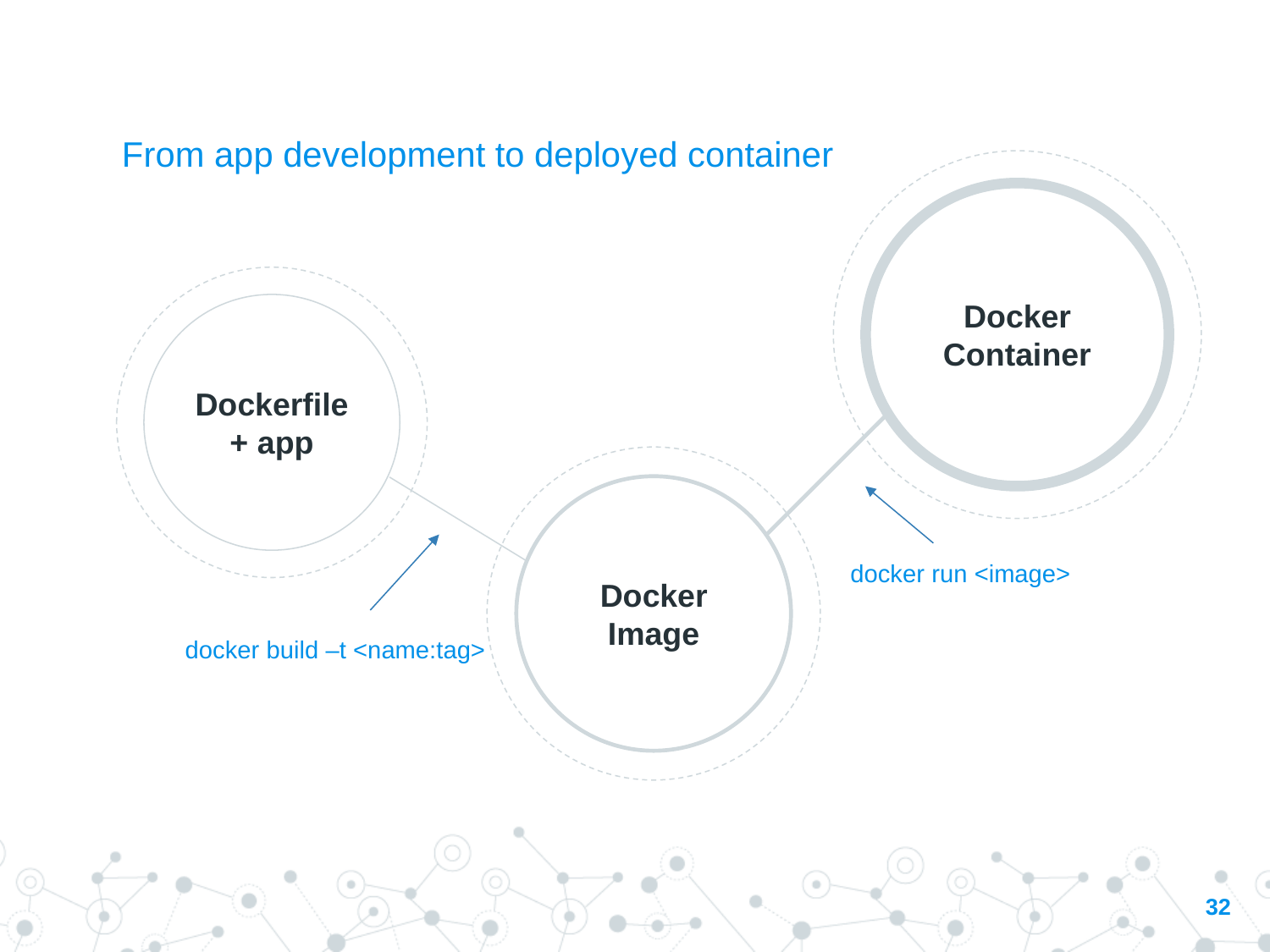

# From app development to deployed container

Docker Container

Dockerfile + app

Docker Image
docker run <image>
docker build –t <name:tag>
32